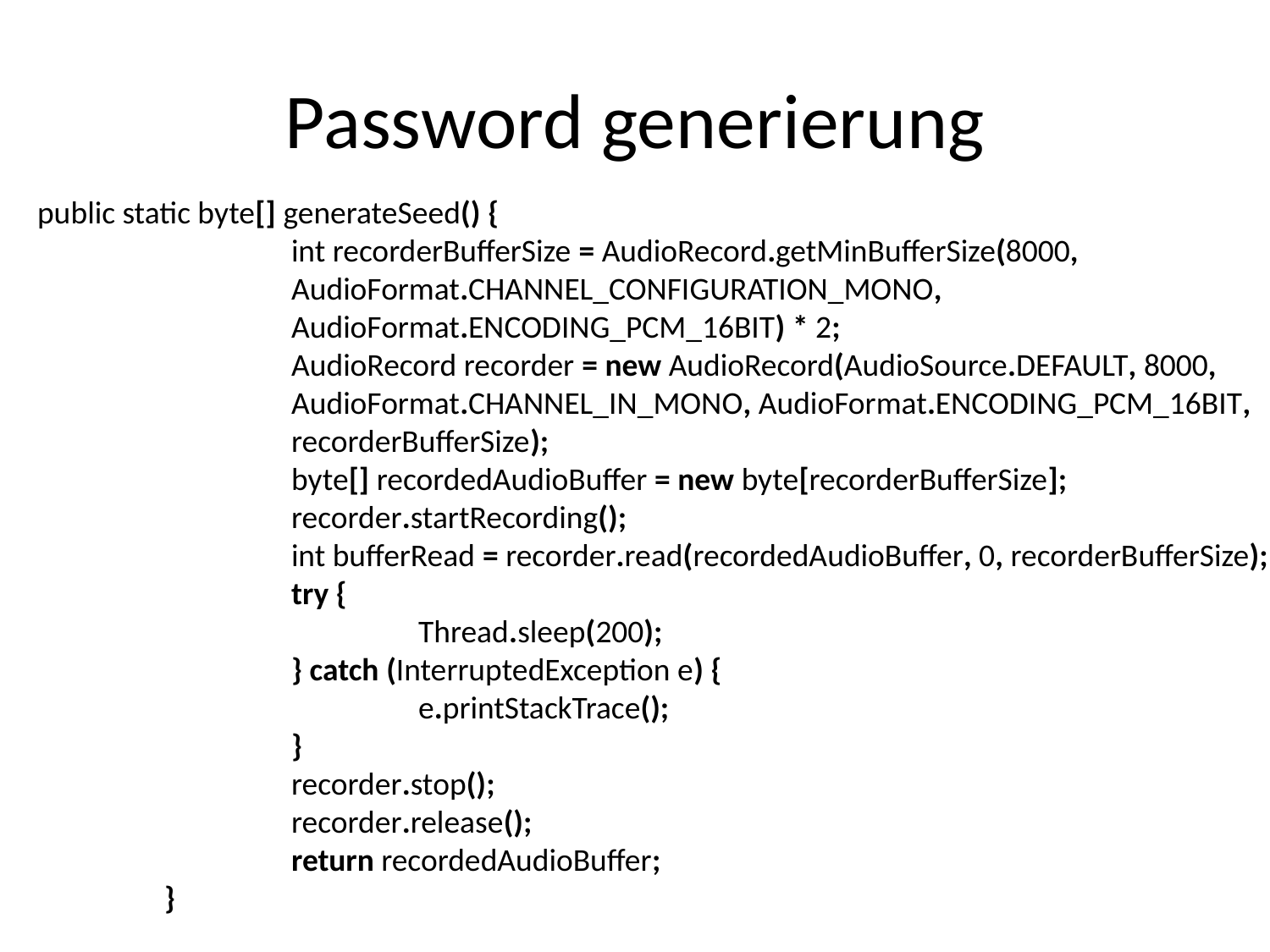

# Password generierung
public static byte[] generateSeed() {
		int recorderBufferSize = AudioRecord.getMinBufferSize(8000,
		AudioFormat.CHANNEL_CONFIGURATION_MONO,
		AudioFormat.ENCODING_PCM_16BIT) * 2;
		AudioRecord recorder = new AudioRecord(AudioSource.DEFAULT, 8000,
		AudioFormat.CHANNEL_IN_MONO, AudioFormat.ENCODING_PCM_16BIT,
		recorderBufferSize);
		byte[] recordedAudioBuffer = new byte[recorderBufferSize];
		recorder.startRecording();
		int bufferRead = recorder.read(recordedAudioBuffer, 0, recorderBufferSize);
		try {
			Thread.sleep(200);
		} catch (InterruptedException e) {
			e.printStackTrace();
		}
		recorder.stop();
		recorder.release();
		return recordedAudioBuffer;
	}